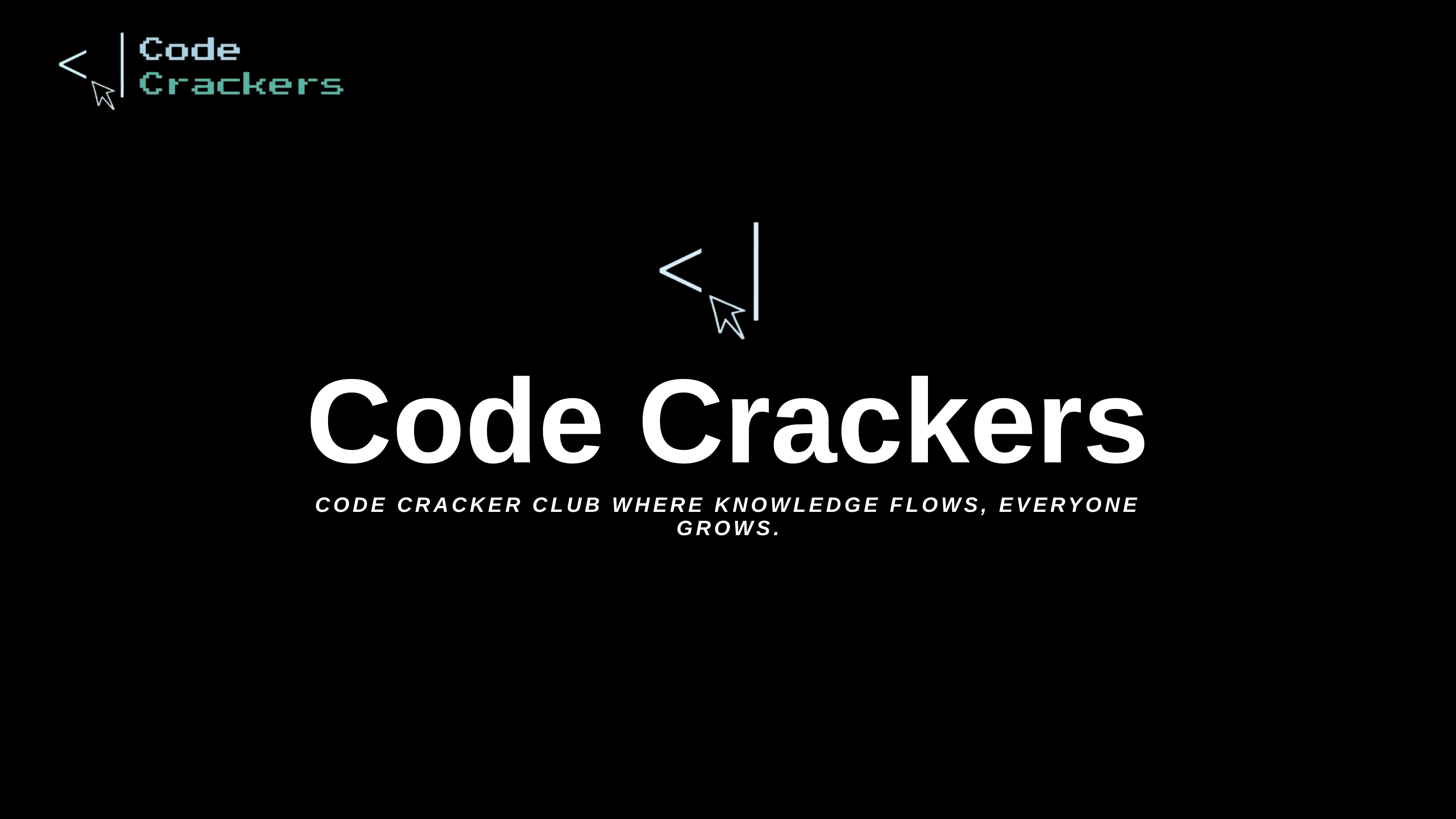

Code Crackers
CODE CRACKER CLUB WHERE KNOWLEDGE FLOWS, EVERYONE GROWS.